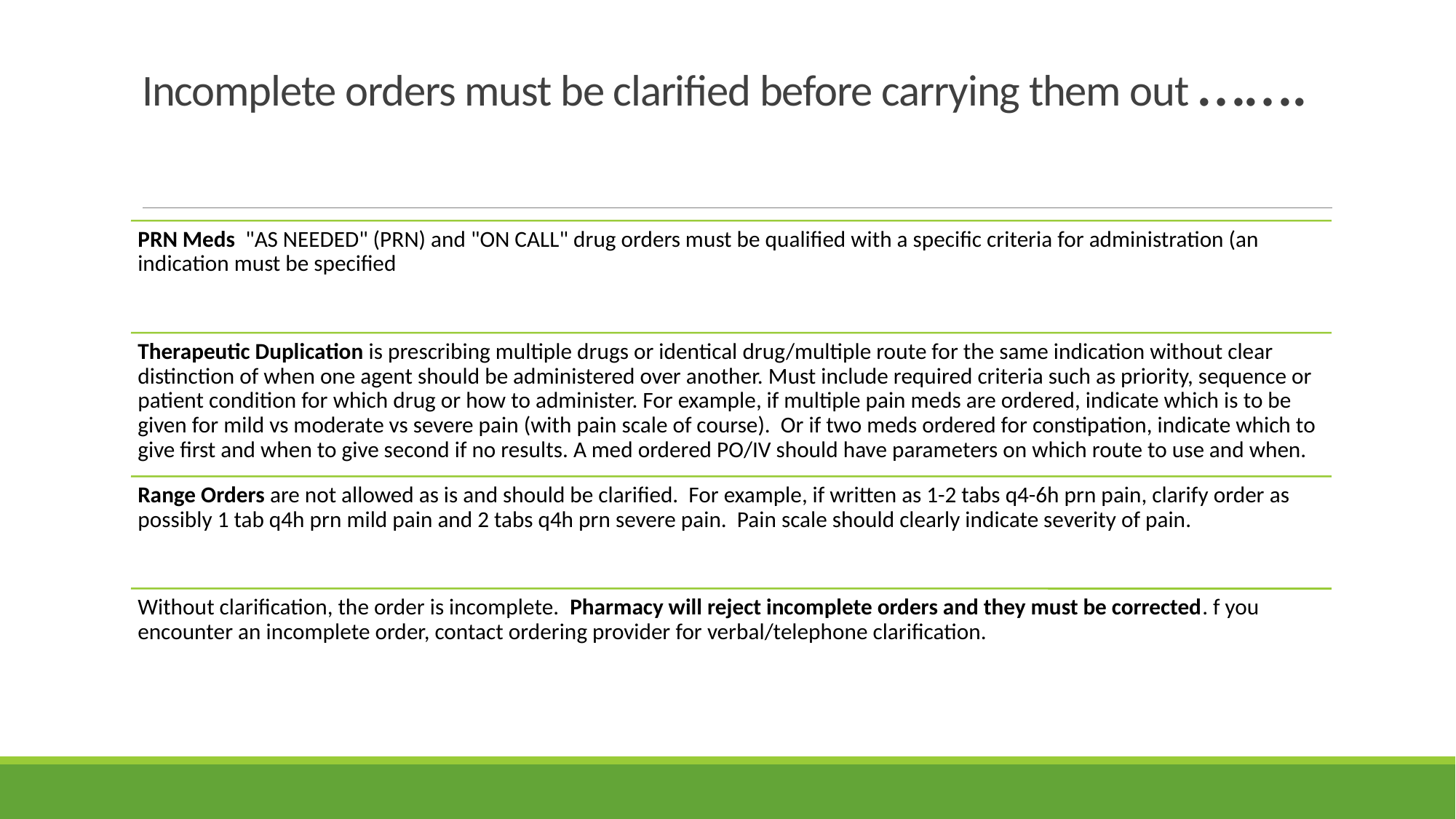

# Incomplete orders must be clarified before carrying them out …….
PRN Meds  "AS NEEDED" (PRN) and "ON CALL" drug orders must be qualified with a specific criteria for administration (an indication must be specified
Therapeutic Duplication is prescribing multiple drugs or identical drug/multiple route for the same indication without clear distinction of when one agent should be administered over another. Must include required criteria such as priority, sequence or patient condition for which drug or how to administer. For example, if multiple pain meds are ordered, indicate which is to be given for mild vs moderate vs severe pain (with pain scale of course).  Or if two meds ordered for constipation, indicate which to give first and when to give second if no results. A med ordered PO/IV should have parameters on which route to use and when.
Range Orders are not allowed as is and should be clarified.  For example, if written as 1-2 tabs q4-6h prn pain, clarify order as possibly 1 tab q4h prn mild pain and 2 tabs q4h prn severe pain.  Pain scale should clearly indicate severity of pain.
Without clarification, the order is incomplete.  Pharmacy will reject incomplete orders and they must be corrected. f you encounter an incomplete order, contact ordering provider for verbal/telephone clarification.